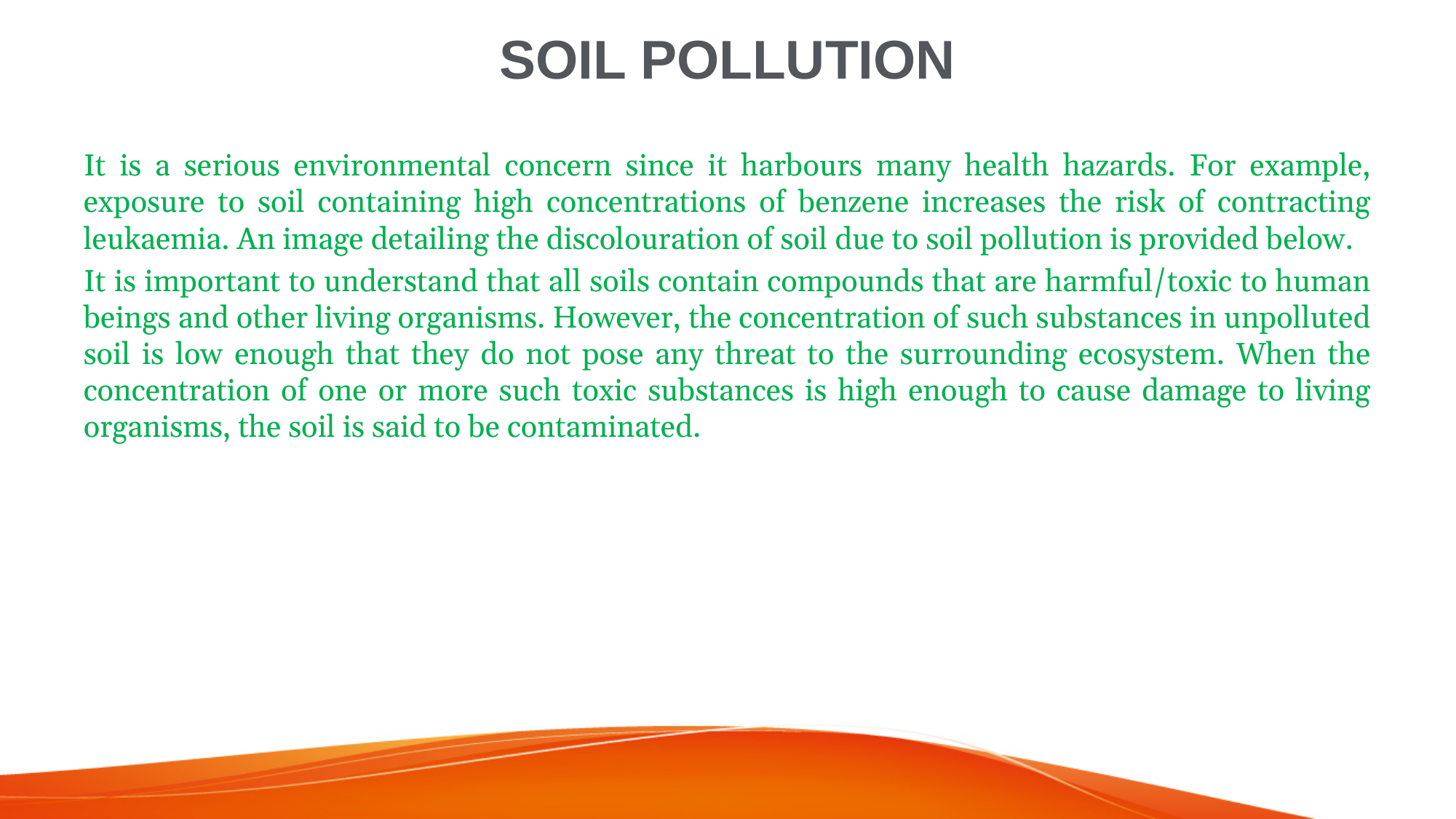

# SOIL POLLUTION
It is a serious environmental concern since it harbours many health hazards. For example, exposure to soil containing high concentrations of benzene increases the risk of contracting leukaemia. An image detailing the discolouration of soil due to soil pollution is provided below.
It is important to understand that all soils contain compounds that are harmful/toxic to human beings and other living organisms. However, the concentration of such substances in unpolluted soil is low enough that they do not pose any threat to the surrounding ecosystem. When the concentration of one or more such toxic substances is high enough to cause damage to living organisms, the soil is said to be contaminated.